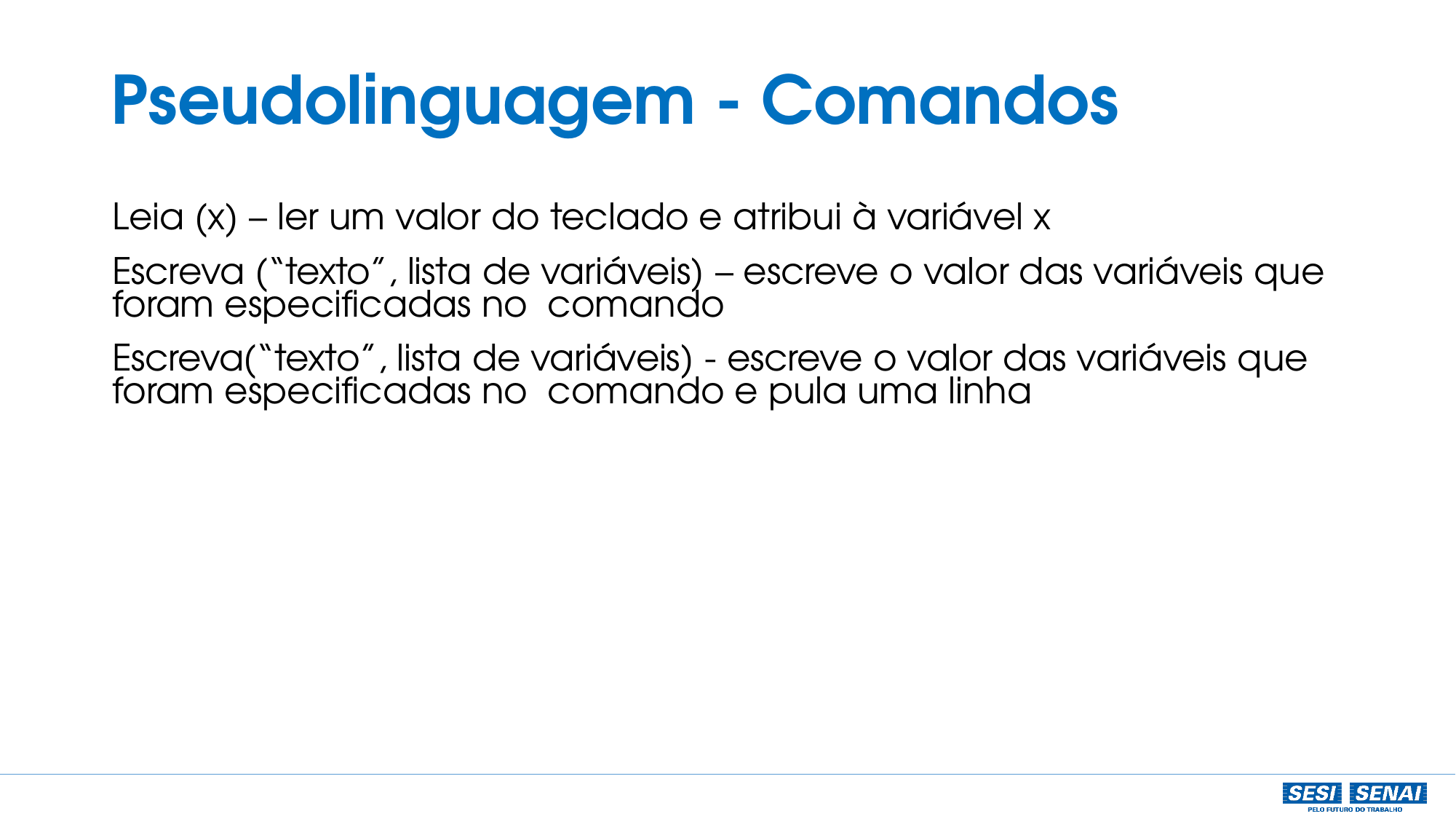

# Pseudolinguagem - Comandos
Leia (x) – ler um valor do teclado e atribui à variável x
Escreva (“texto”, lista de variáveis) – escreve o valor das variáveis que foram especificadas no  comando
Escreva(“texto”, lista de variáveis) - escreve o valor das variáveis que foram especificadas no  comando e pula uma linha